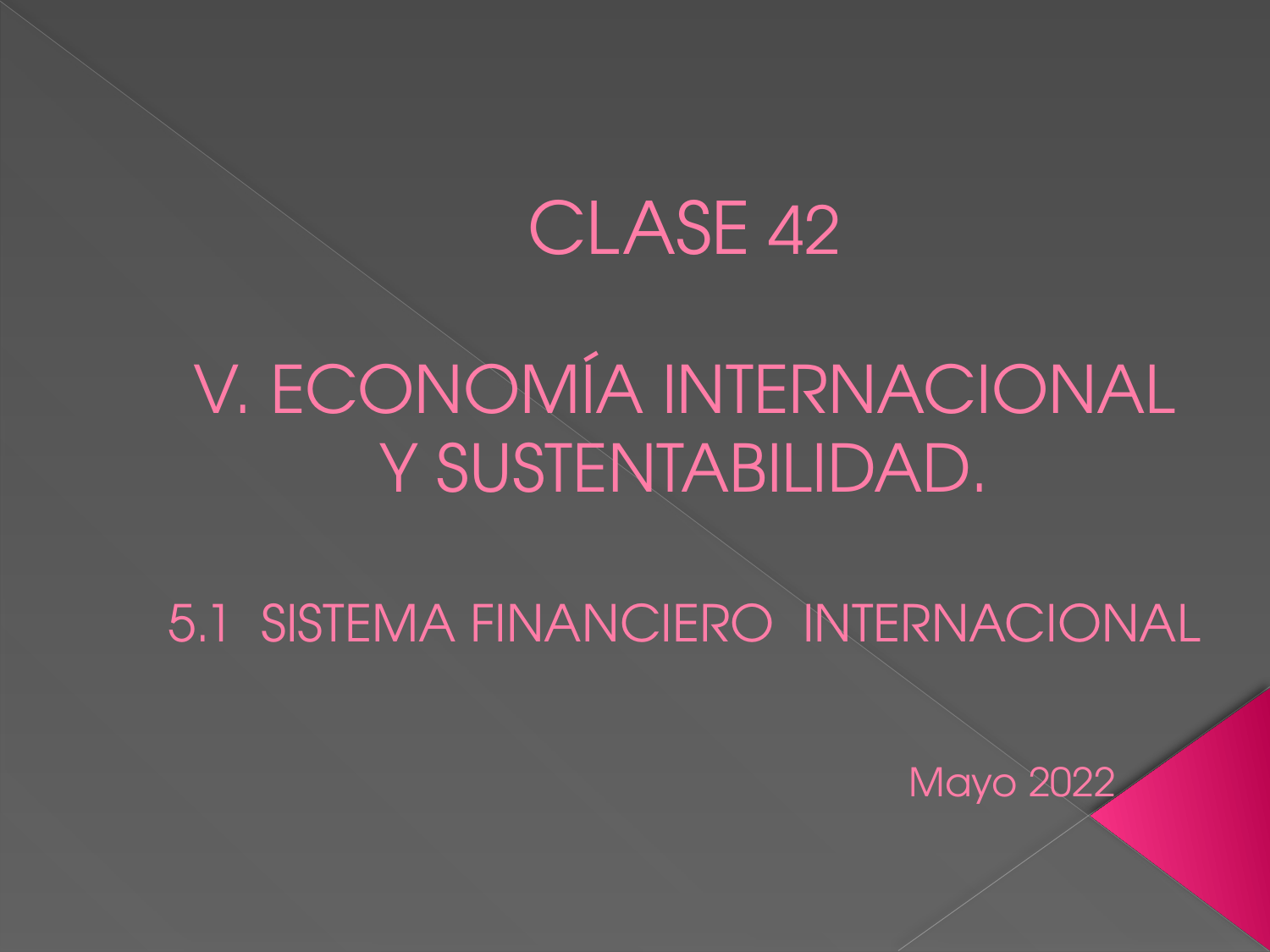

# CLASE 42 V. ECONOMÍA INTERNACIONAL Y SUSTENTABILIDAD. 5.1  SISTEMA FINANCIERO  INTERNACIONAL Mayo 2022